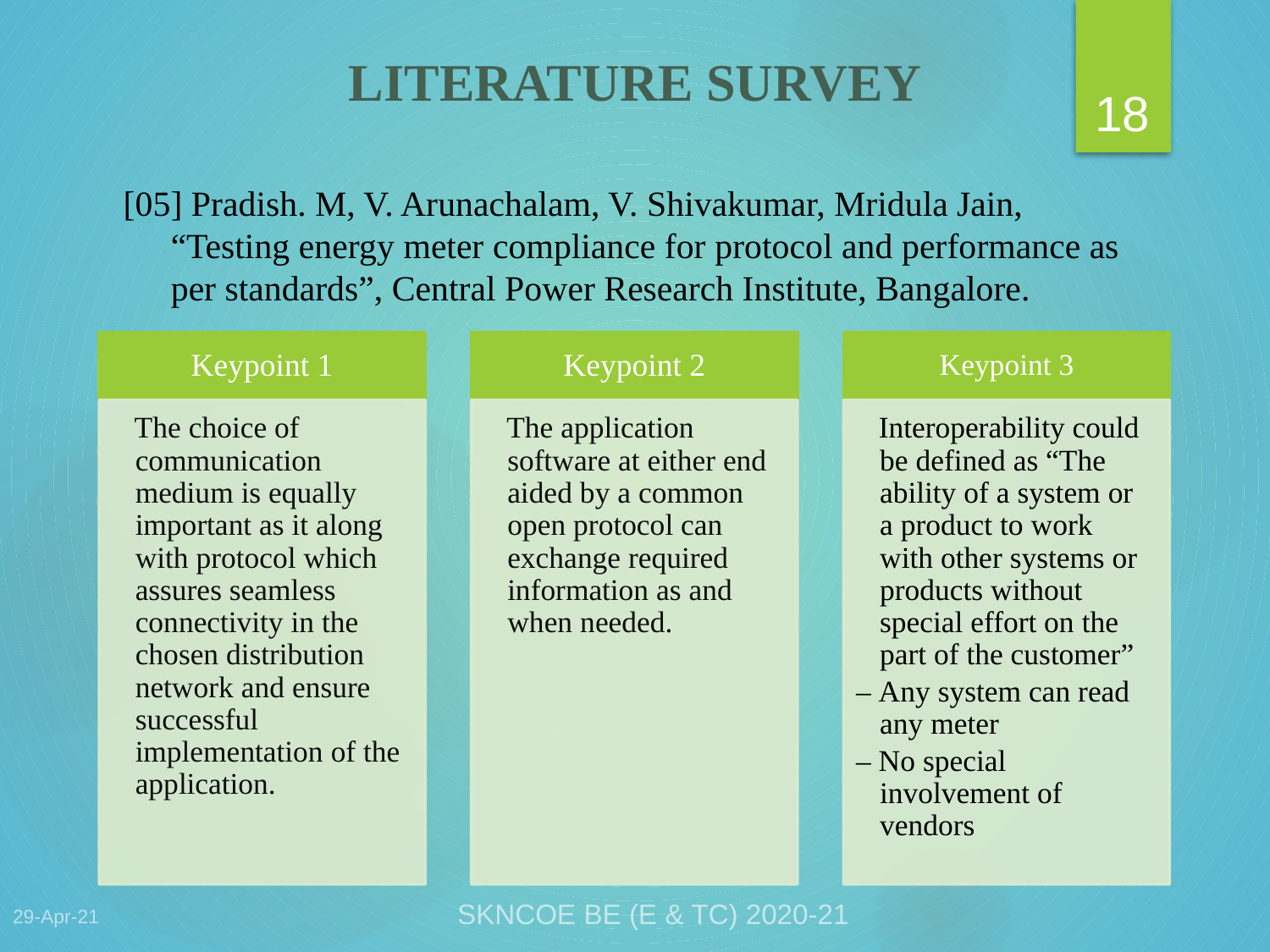

18
# LITERATURE SURVEY
[05] Pradish. M, V. Arunachalam, V. Shivakumar, Mridula Jain, “Testing energy meter compliance for protocol and performance as per standards”, Central Power Research Institute, Bangalore.
Keypoint 1
   The choice of communication medium is equally important as it along with protocol which assures seamless connectivity in the chosen distribution network and ensure successful implementation of the application.
Keypoint 2
   The application software at either end aided by a common open protocol can exchange required information as and when needed.
Keypoint 3
   Interoperability could be defined as “The ability of a system or a product to work with other systems or products without special effort on the part of the customer”
– Any system can read any meter
– No special involvement of vendors

29-Apr-21
SKNCOE BE (E & TC) 2020-21